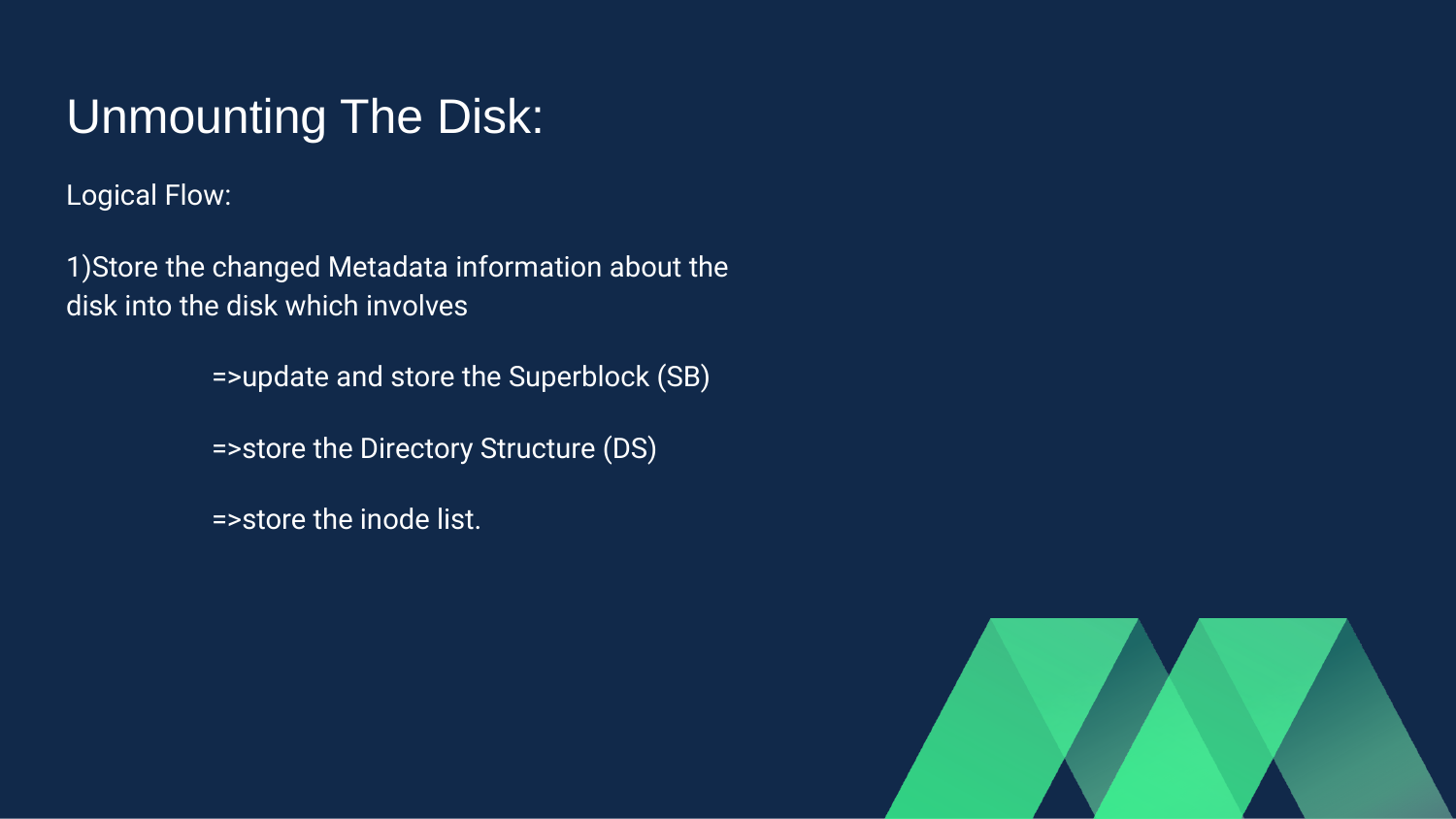

# Unmounting The Disk:
Logical Flow:
1)Store the changed Metadata information about the disk into the disk which involves
	=>update and store the Superblock (SB)
	=>store the Directory Structure (DS)
	=>store the inode list.